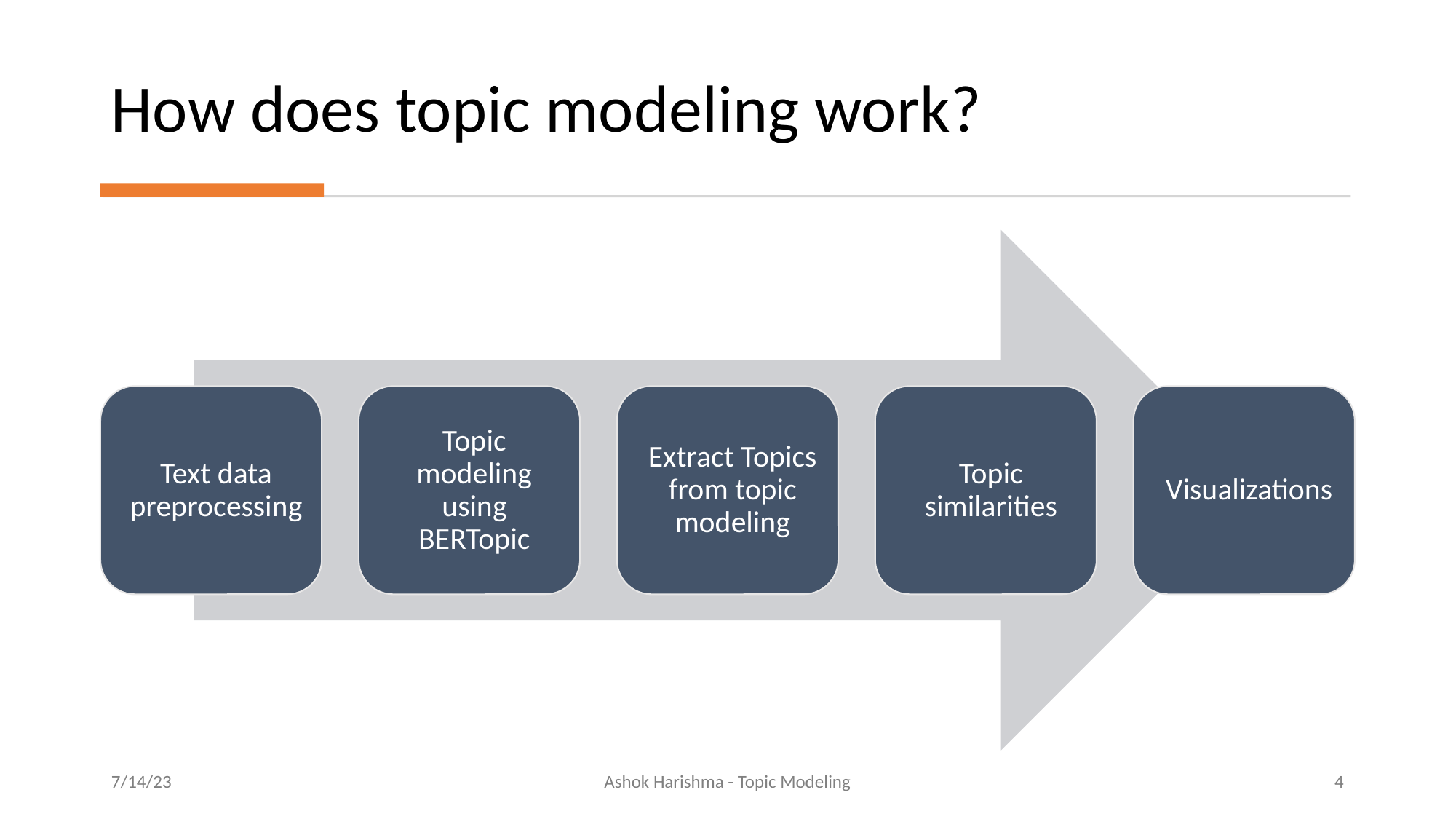

# How does topic modeling work?

Text data preprocessing
Topic modeling using BERTopic
Extract Topics from topic modeling
Topic similarities
Visualizations
7/14/23
Ashok Harishma - Topic Modeling
4